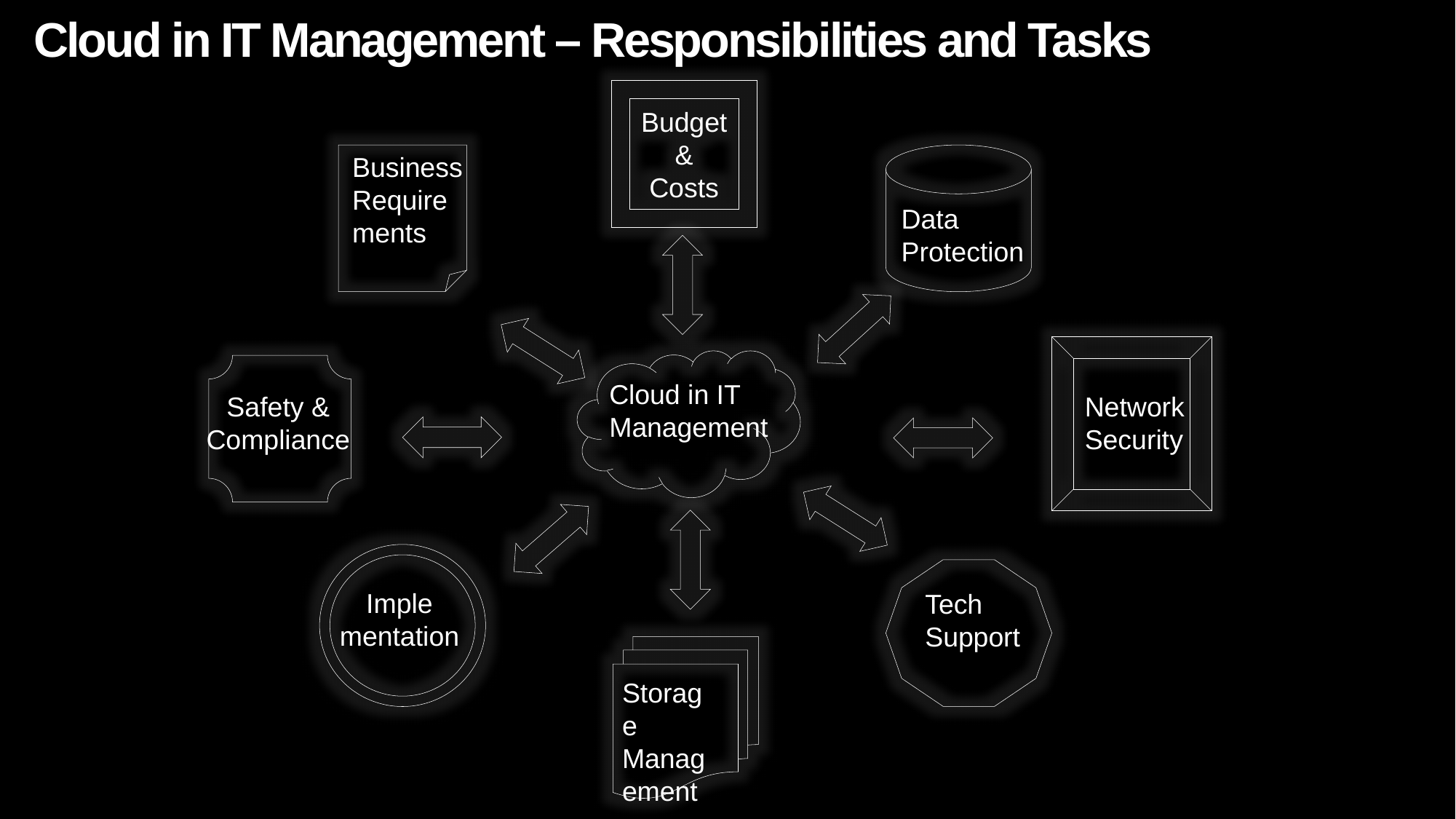

# Cloud in IT Management – Responsibilities and Tasks
Budget & Costs

Business
Require
ments

Data Protection

Cloud in IT Management
Network Security
Safety & Compliance

Imple
mentation
Tech Support

Storage Management